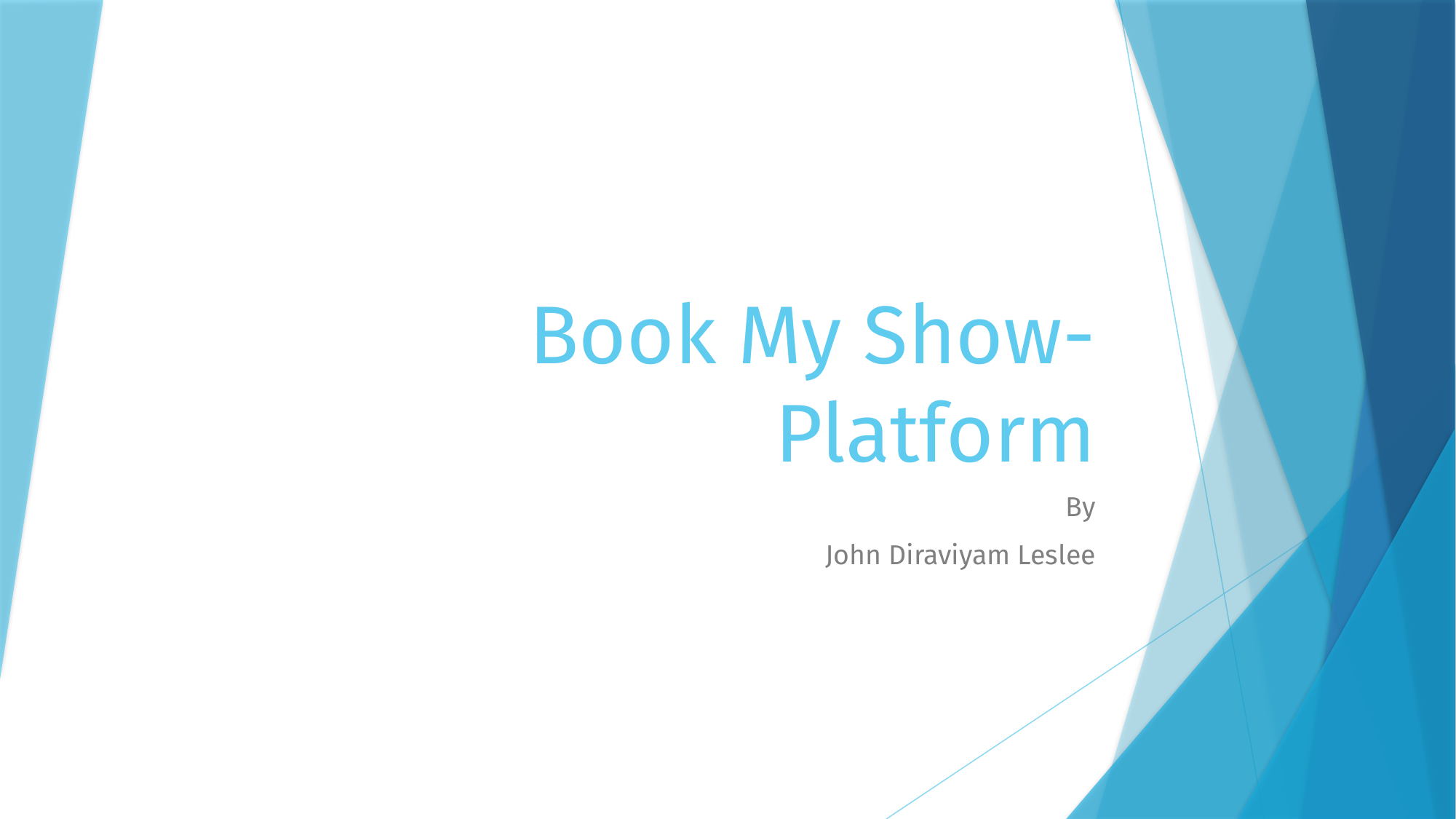

# Book My Show- Platform
By
John Diraviyam Leslee